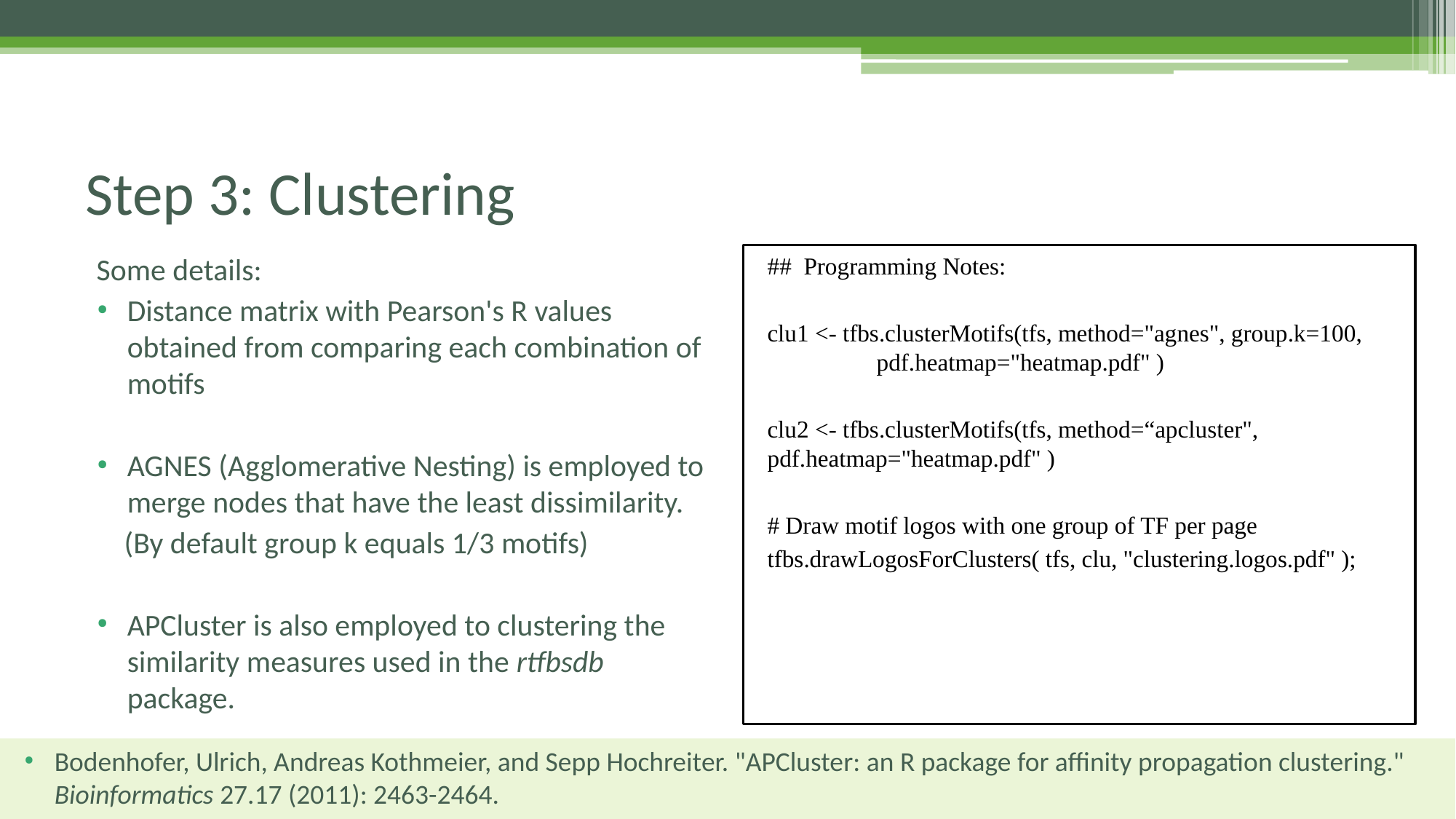

Step 3: Clustering
Some details:
Distance matrix with Pearson's R values obtained from comparing each combination of motifs

AGNES (Agglomerative Nesting) is employed to merge nodes that have the least dissimilarity.
    (By default group k equals 1/3 motifs)

APCluster is also employed to clustering the similarity measures used in the rtfbsdb package.
##  Programming Notes:

clu1 <- tfbs.clusterMotifs(tfs, method="agnes", group.k=100, 	pdf.heatmap="heatmap.pdf" )

clu2 <- tfbs.clusterMotifs(tfs, method=“apcluster", 	pdf.heatmap="heatmap.pdf" )

# Draw motif logos with one group of TF per page
tfbs.drawLogosForClusters( tfs, clu, "clustering.logos.pdf" );

Bodenhofer, Ulrich, Andreas Kothmeier, and Sepp Hochreiter. "APCluster: an R package for affinity propagation clustering." Bioinformatics 27.17 (2011): 2463-2464.